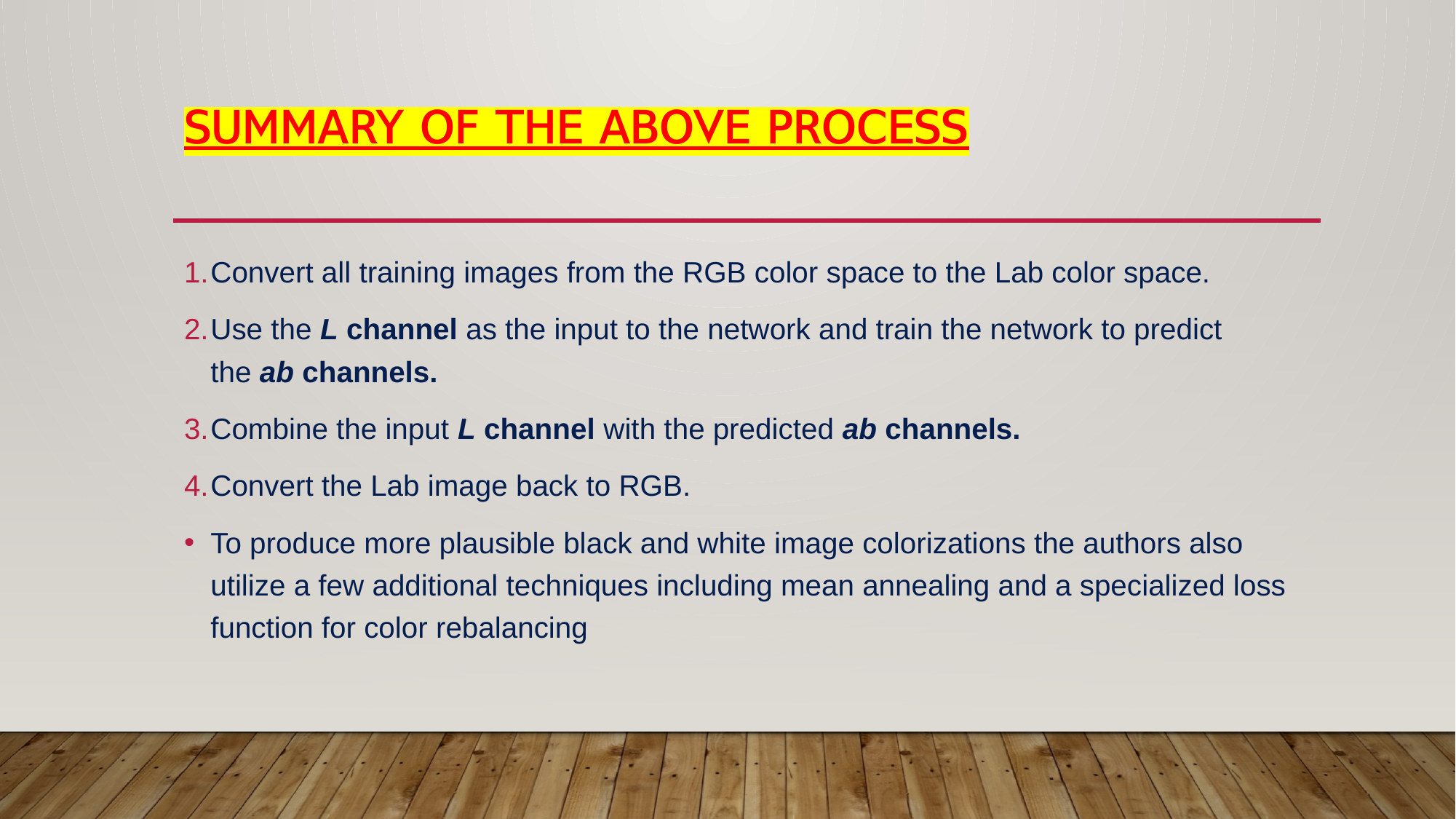

# SUMMARY OF THE ABOVE PROCESS
Convert all training images from the RGB color space to the Lab color space.
Use the L channel as the input to the network and train the network to predict the ab channels.
Combine the input L channel with the predicted ab channels.
Convert the Lab image back to RGB.
To produce more plausible black and white image colorizations the authors also utilize a few additional techniques including mean annealing and a specialized loss function for color rebalancing